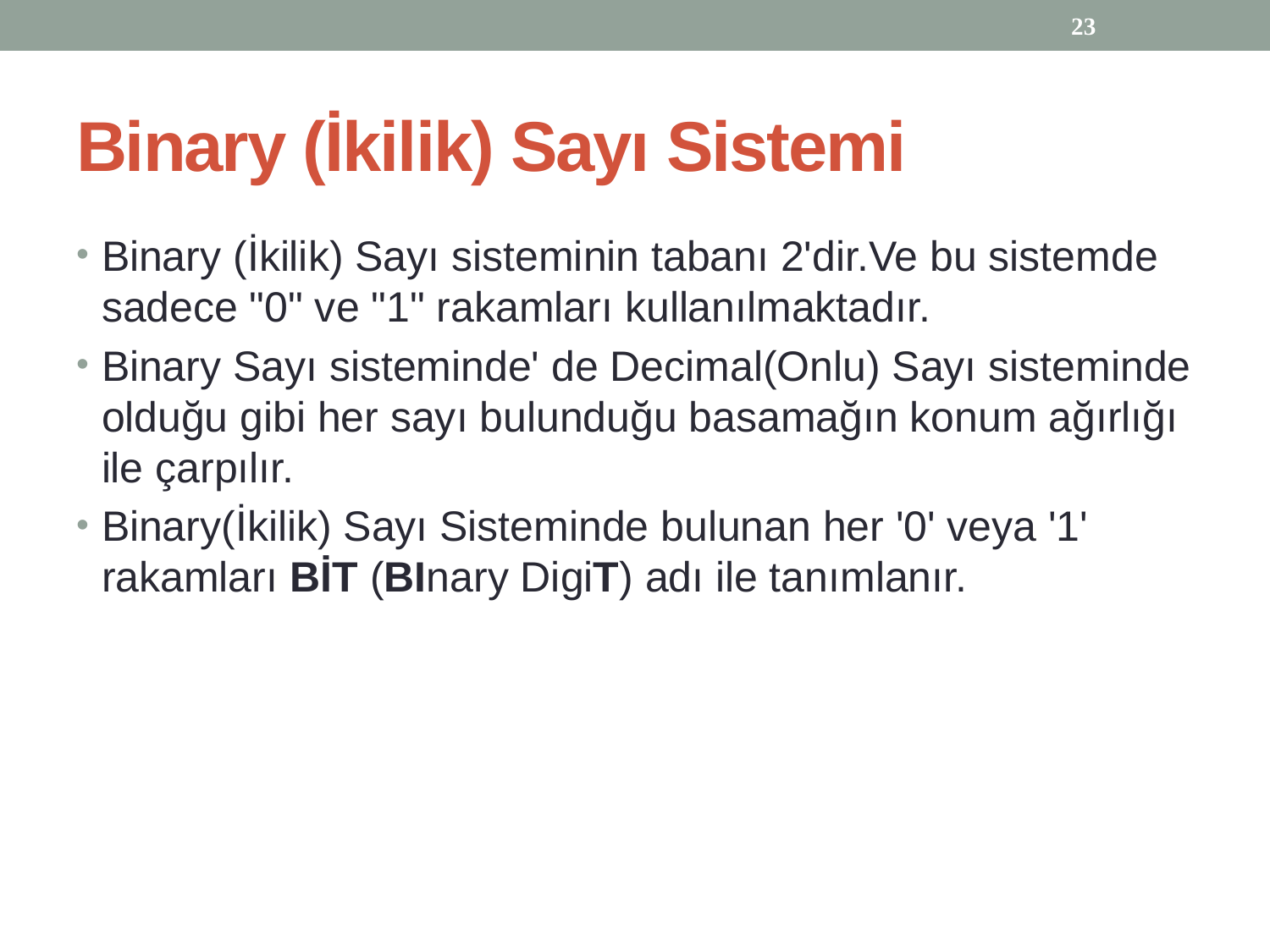

23
# Binary (İkilik) Sayı Sistemi
Binary (İkilik) Sayı sisteminin tabanı 2'dir.Ve bu sistemde sadece "0" ve "1" rakamları kullanılmaktadır.
Binary Sayı sisteminde' de Decimal(Onlu) Sayı sisteminde olduğu gibi her sayı bulunduğu basamağın konum ağırlığı ile çarpılır.
Binary(İkilik) Sayı Sisteminde bulunan her '0' veya '1' rakamları BİT (BInary DigiT) adı ile tanımlanır.